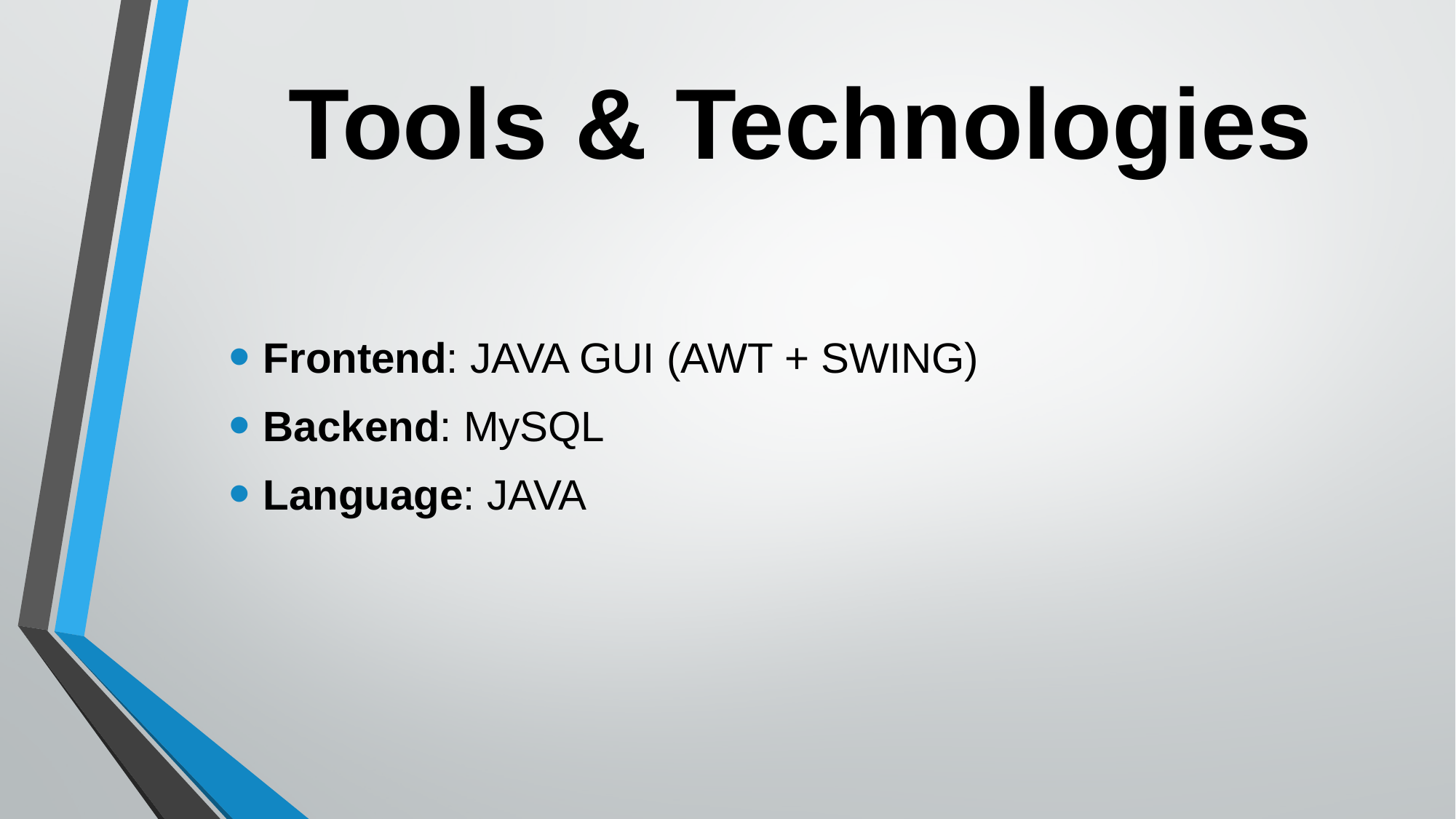

# Tools & Technologies
Frontend: JAVA GUI (AWT + SWING)
Backend: MySQL
Language: JAVA